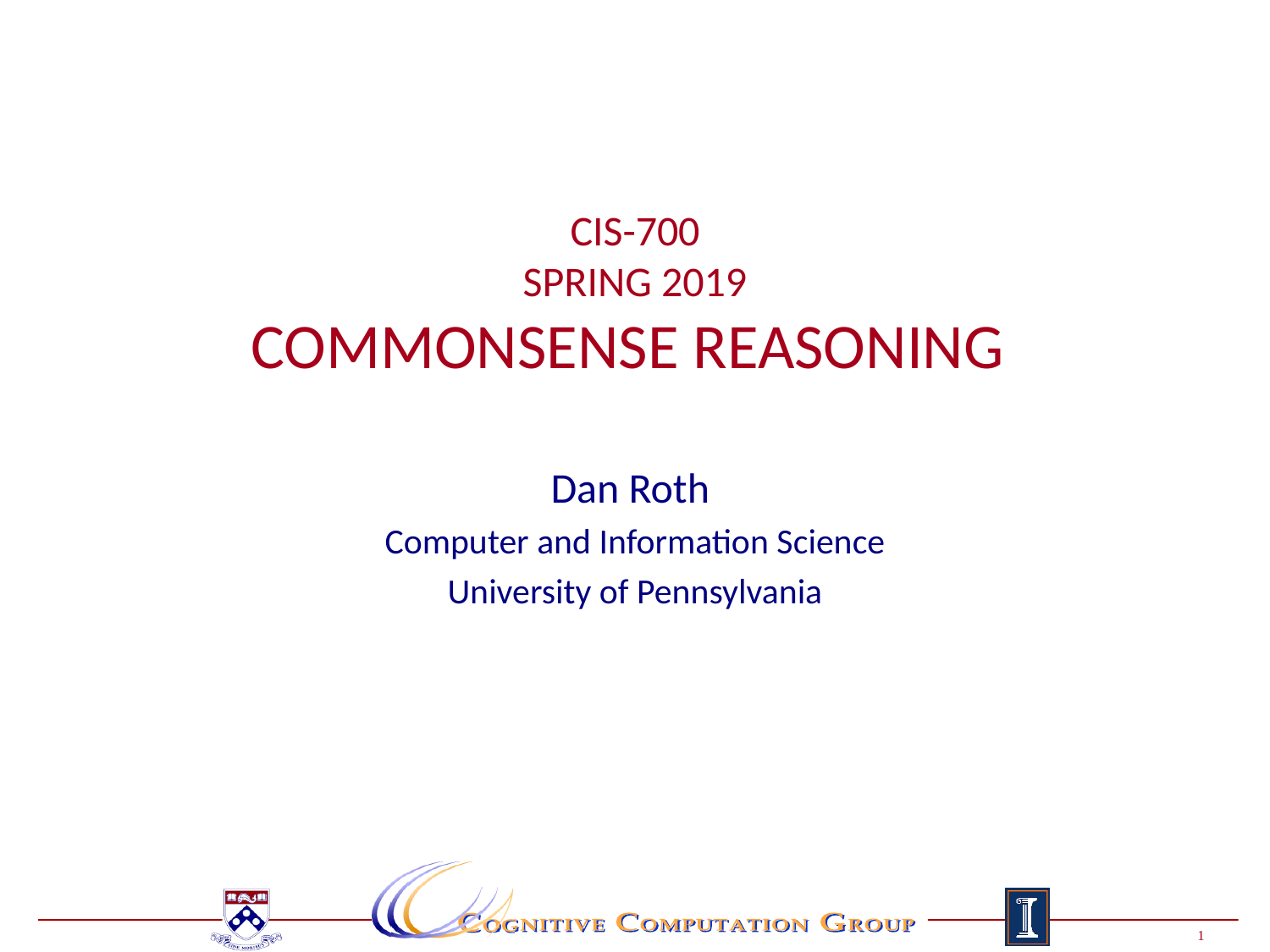

# CIS-700 Spring 2019 Commonsense Reasoning
Dan Roth
Computer and Information Science
University of Pennsylvania